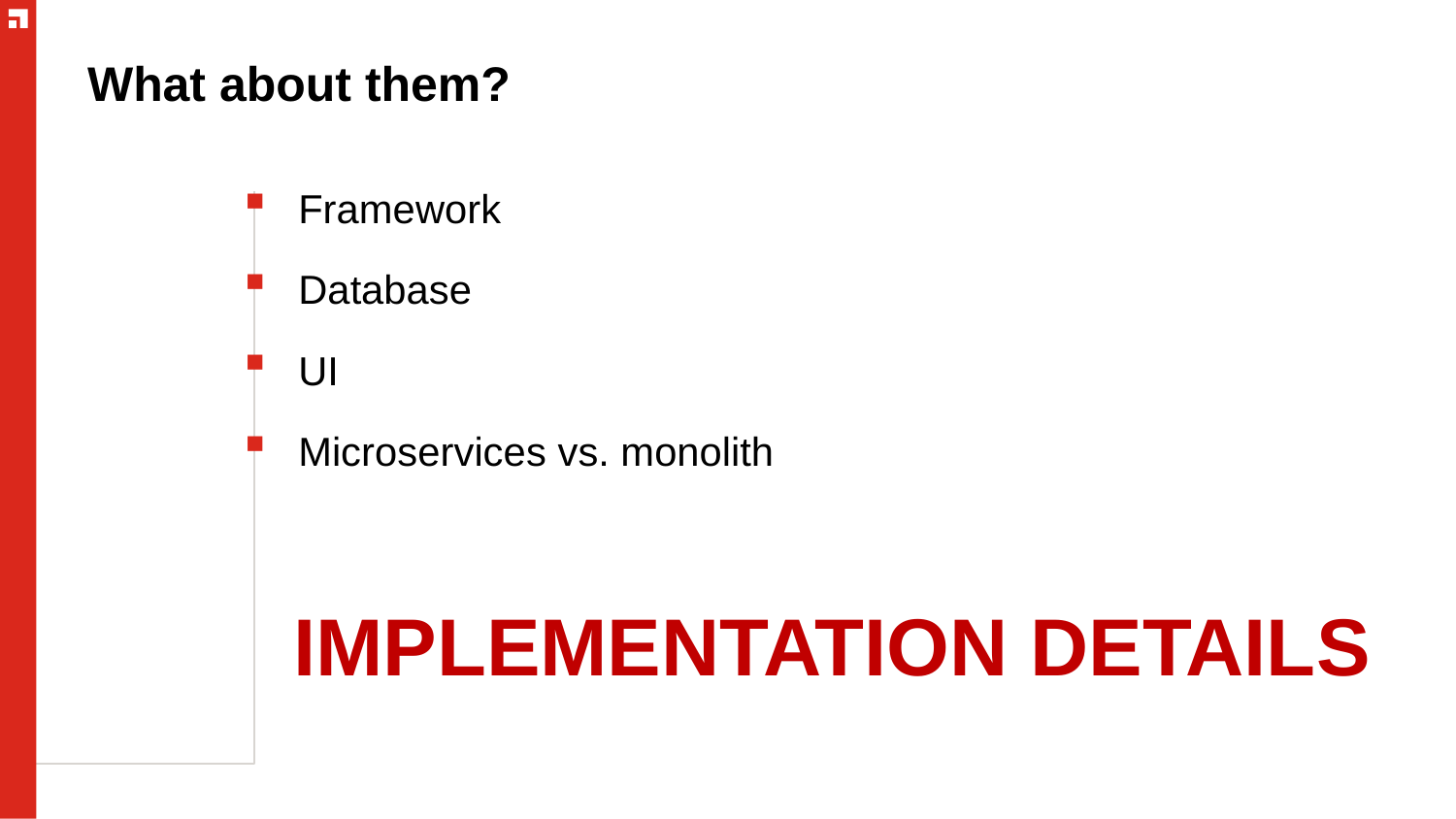

# What about them?
Framework
Database
UI
Microservices vs. monolith

IMPLEMENTATION DETAILS